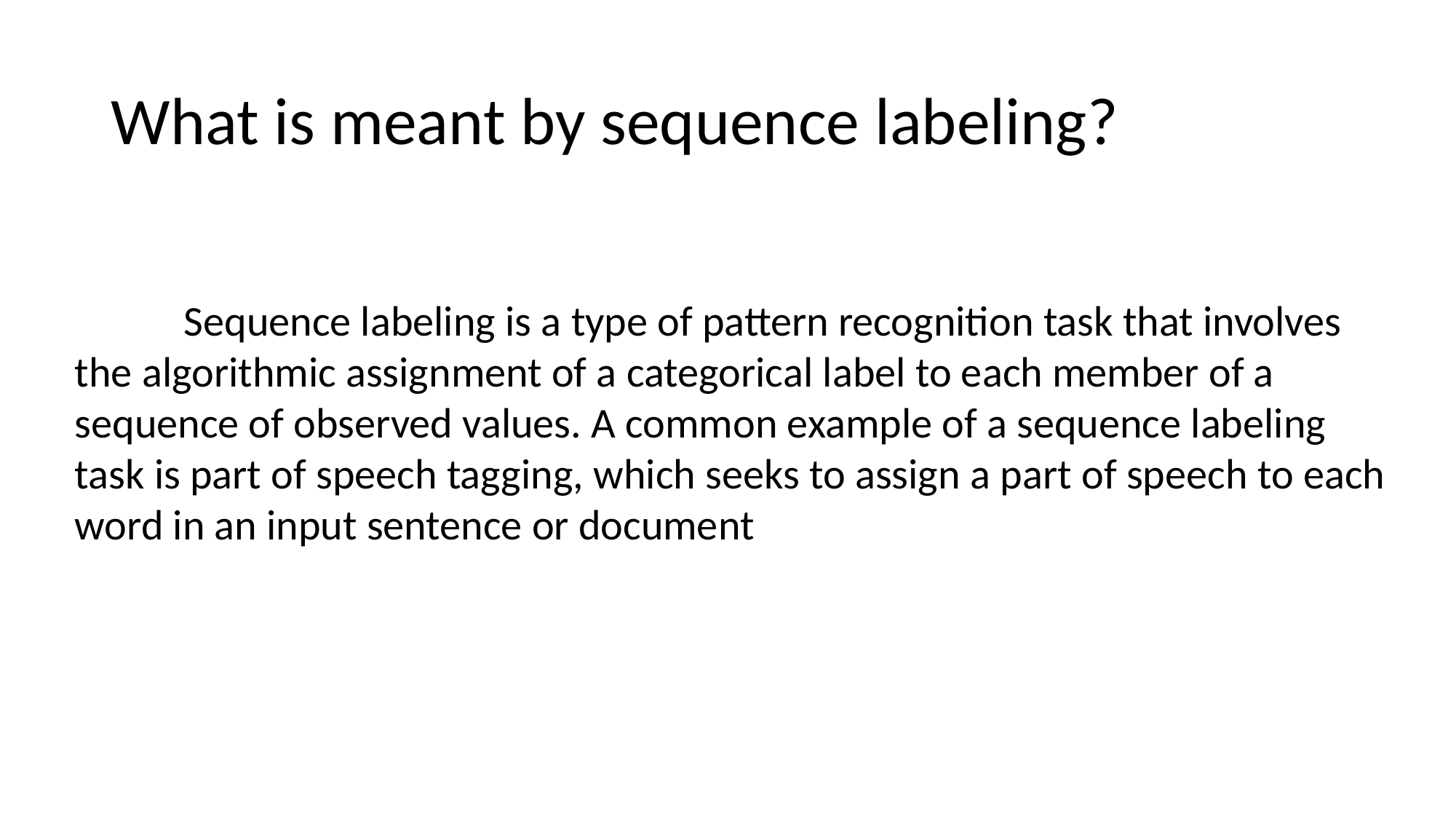

# What is meant by sequence labeling?

	Sequence labeling is a type of pattern recognition task that involves the algorithmic assignment of a categorical label to each member of a sequence of observed values. A common example of a sequence labeling task is part of speech tagging, which seeks to assign a part of speech to each word in an input sentence or document